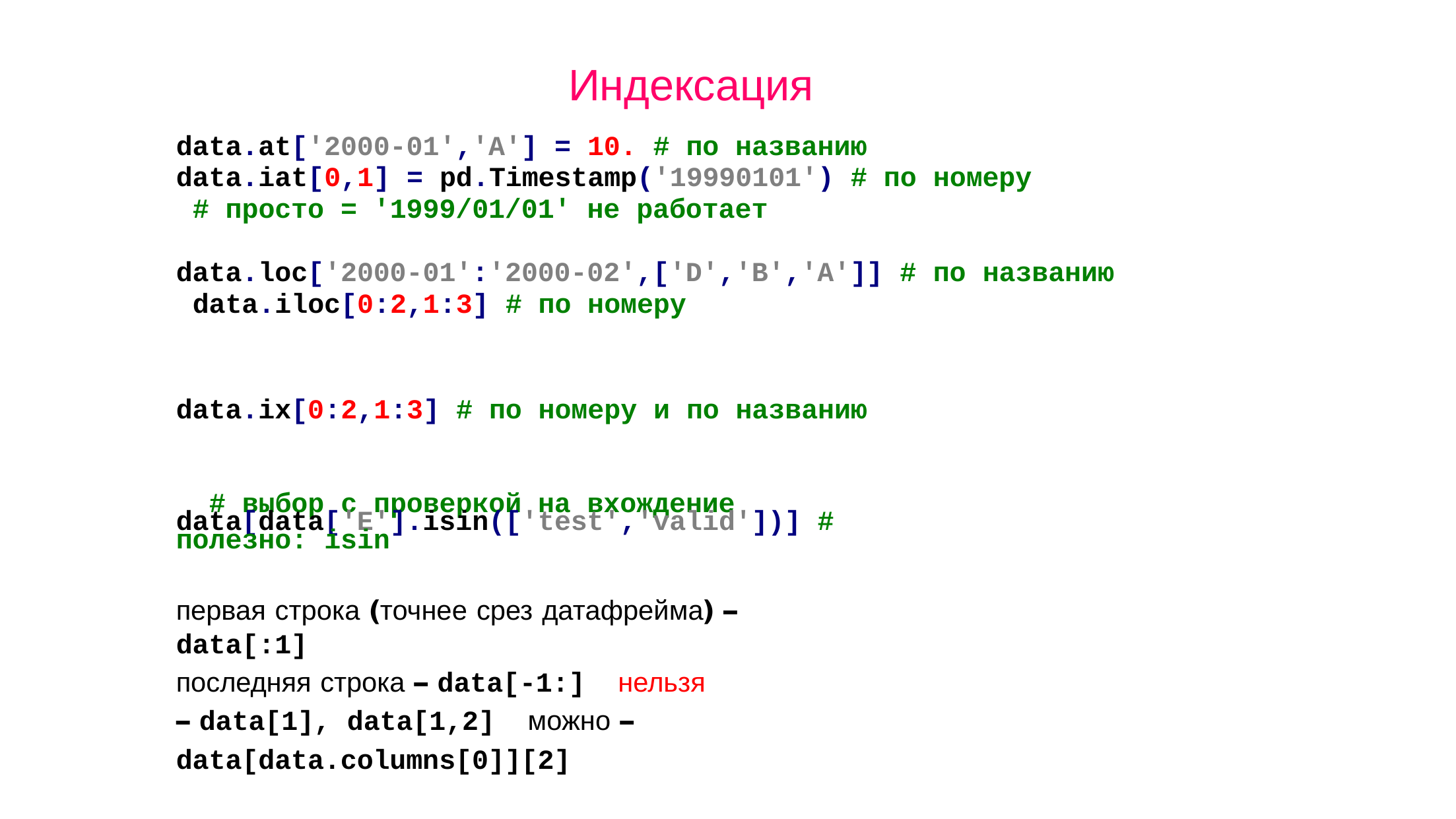

# Индексация
data.at['2000-01','A'] = 10. # по названию  data.iat[0,1] = pd.Timestamp('19990101') # по номеру  # просто = '1999/01/01' не работает

data.loc['2000-01':'2000-02',['D','B','A']] # по названию  data.iloc[0:2,1:3] # по номеру
data.ix[0:2,1:3] # по номеру и по названию   # выбор с проверкой на вхождение
data[data['E'].isin(['test','valid'])] # полезно: isin

первая строка (точнее срез датафрейма) – data[:1]
последняя строка – data[-1:]  нельзя – data[1], data[1,2]  можно – data[data.columns[0]][2]
Курс «Алгоритмы, модели, алгебры»
29 октября 2015 года